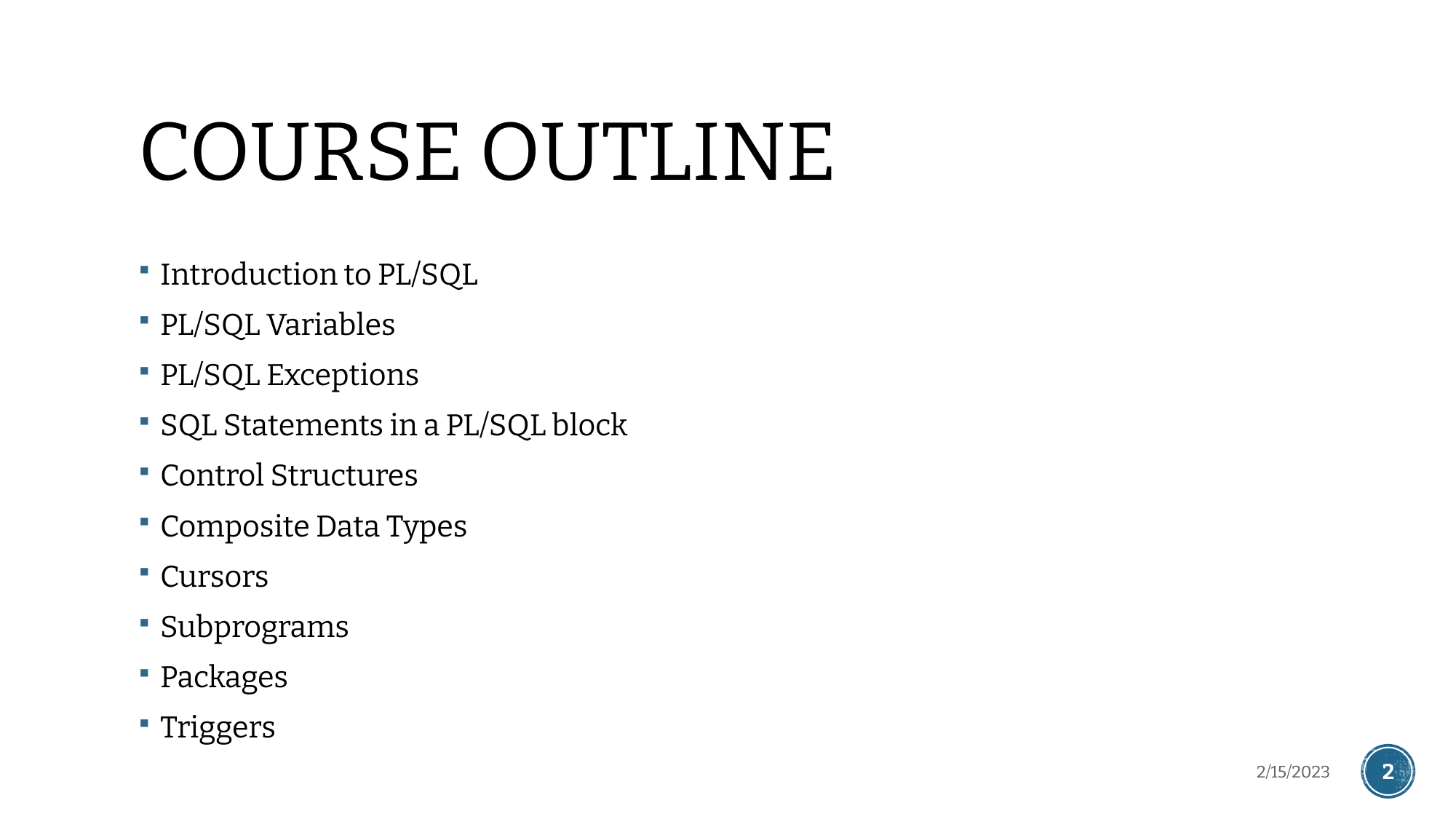

# COURSE OUTLINE
Introduction to PL/SQL
PL/SQL Variables
PL/SQL Exceptions
SQL Statements in a PL/SQL block
Control Structures
Composite Data Types
Cursors
Subprograms
Packages
Triggers

2/15/2023
2